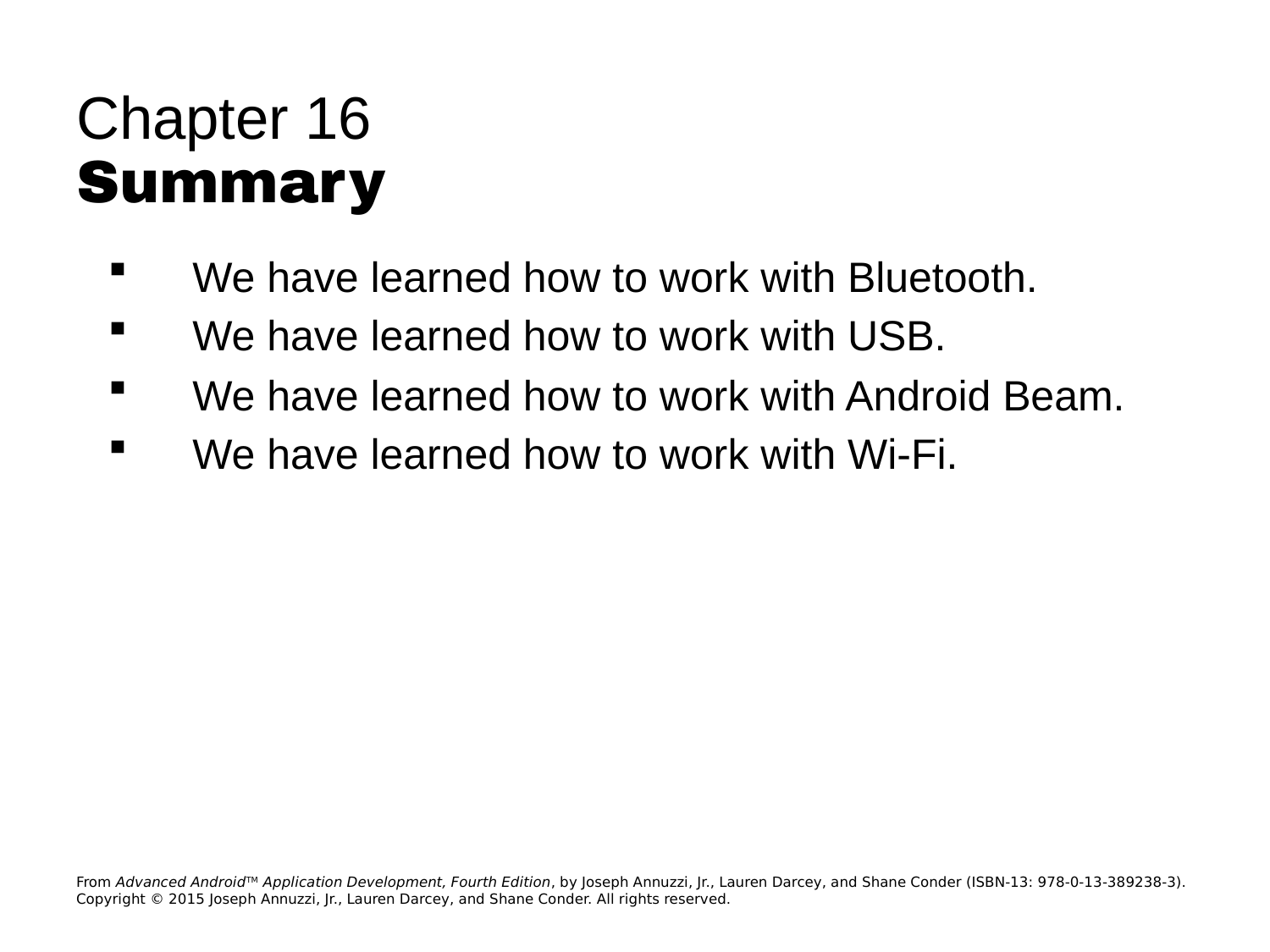

# Chapter 16 Summary
We have learned how to work with Bluetooth.
We have learned how to work with USB.
We have learned how to work with Android Beam.
We have learned how to work with Wi-Fi.
From Advanced AndroidTM Application Development, Fourth Edition, by Joseph Annuzzi, Jr., Lauren Darcey, and Shane Conder (ISBN-13: 978-0-13-389238-3). Copyright © 2015 Joseph Annuzzi, Jr., Lauren Darcey, and Shane Conder. All rights reserved.